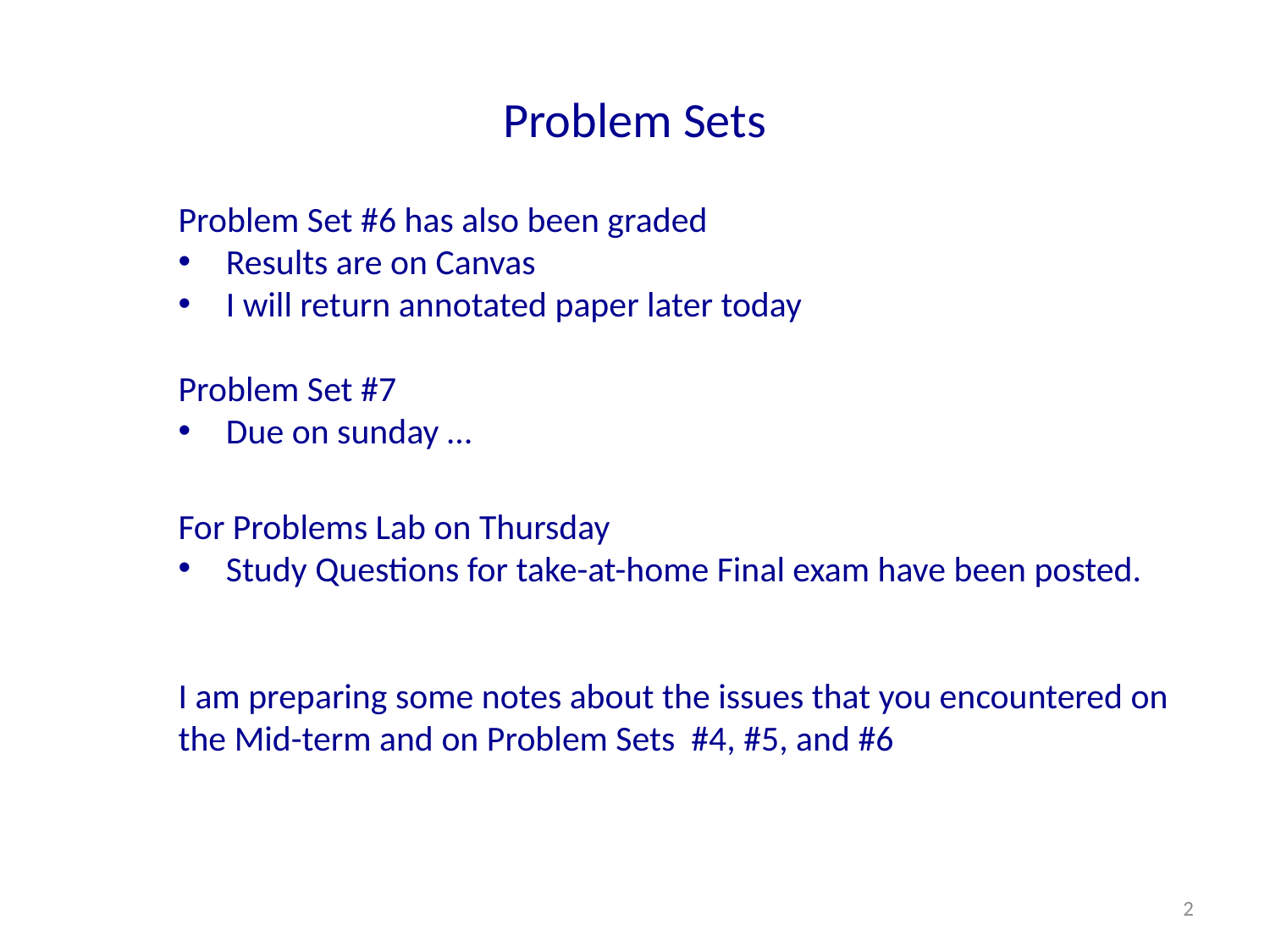

# Problem Sets
Problem Set #6 has also been graded
Results are on Canvas
I will return annotated paper later today

Problem Set #7
Due on sunday …

For Problems Lab on Thursday
Study Questions for take-at-home Final exam have been posted.

I am preparing some notes about the issues that you encountered on the Mid-term and on Problem Sets  #4, #5, and #6

2